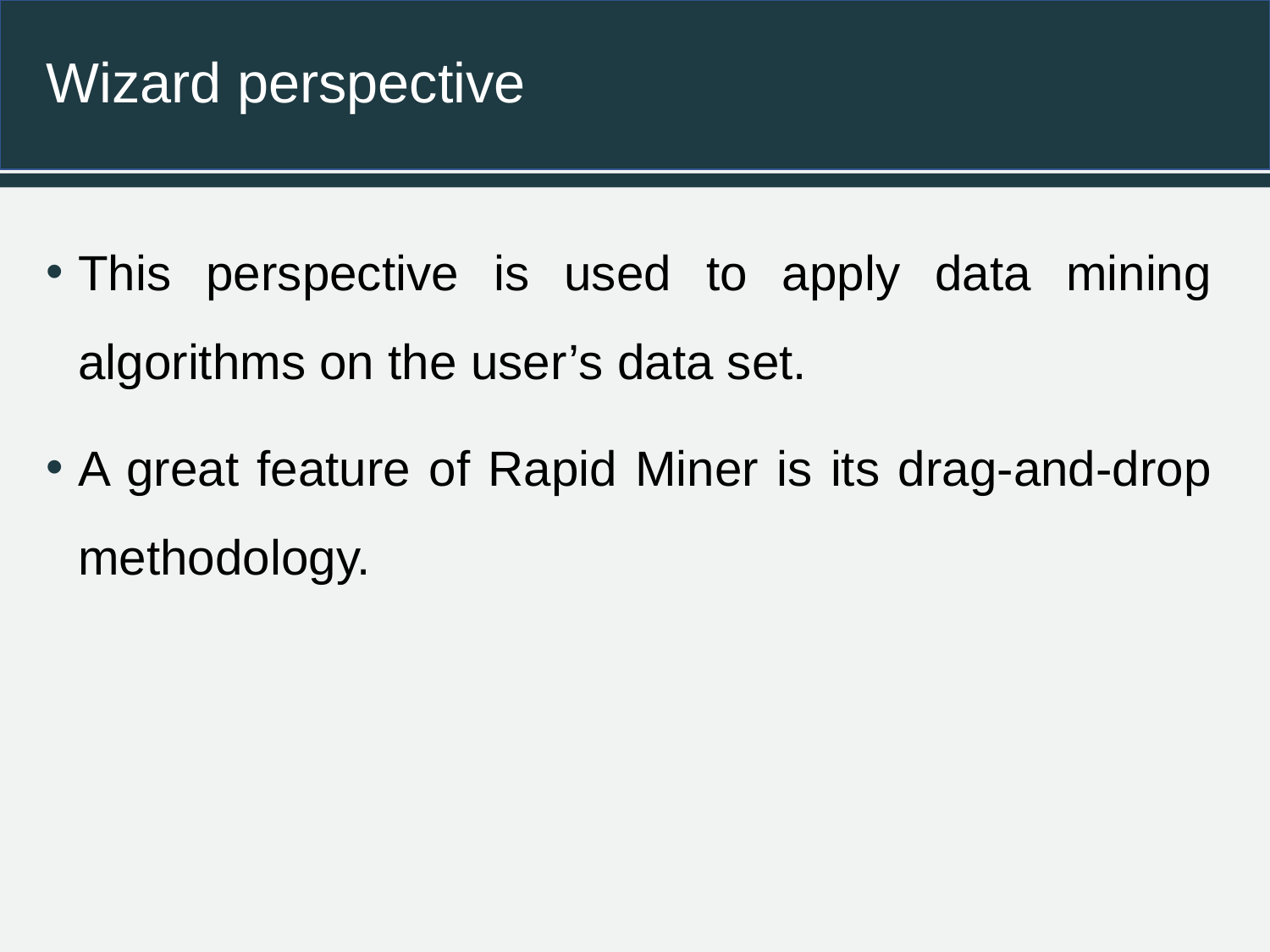

# Wizard perspective
This perspective is used to apply data mining algorithms on the user’s data set.
A great feature of Rapid Miner is its drag-and-drop methodology.